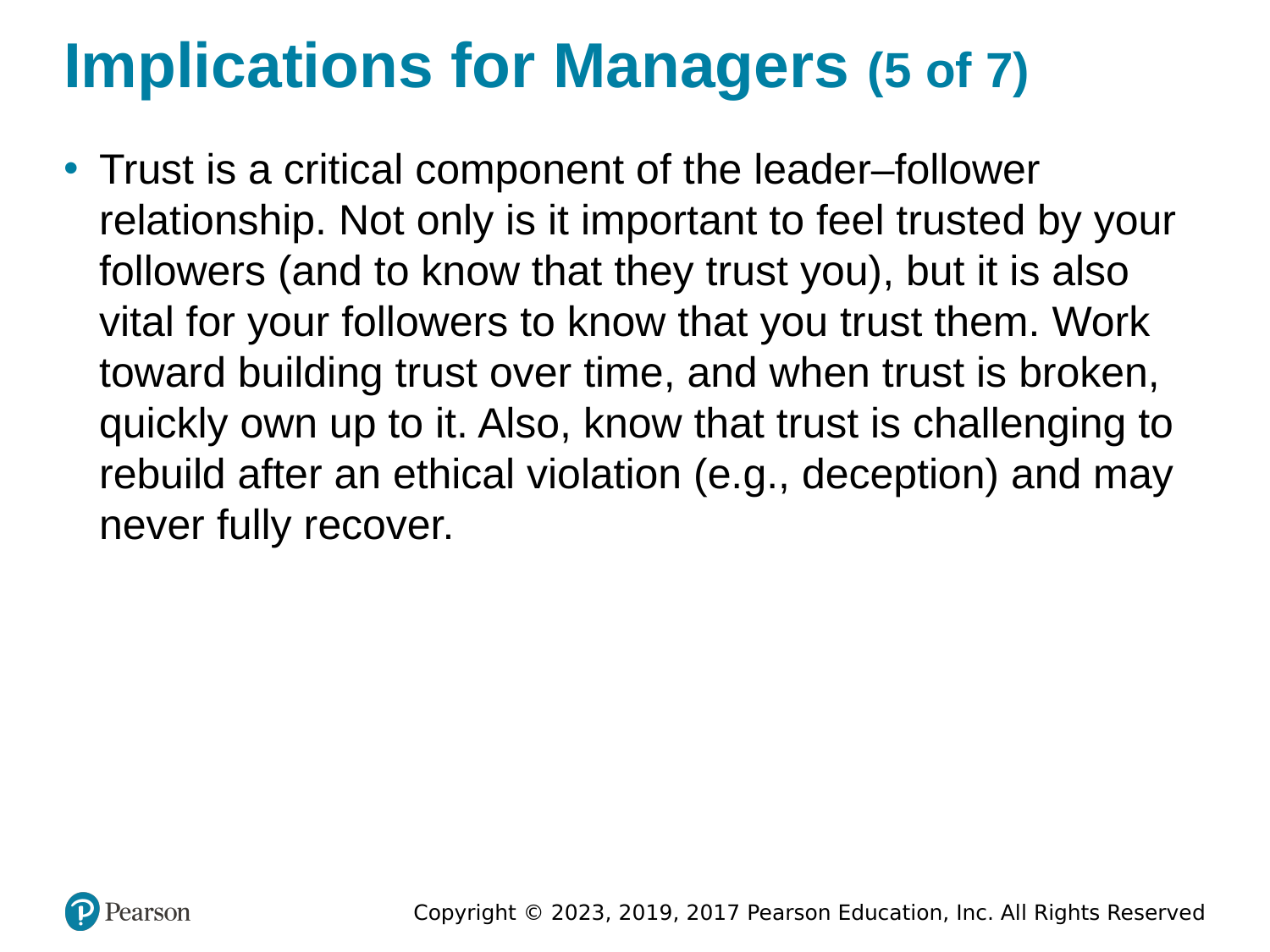

# Implications for Managers (5 of 7)
Trust is a critical component of the leader–follower relationship. Not only is it important to feel trusted by your followers (and to know that they trust you), but it is also vital for your followers to know that you trust them. Work toward building trust over time, and when trust is broken, quickly own up to it. Also, know that trust is challenging to rebuild after an ethical violation (e.g., deception) and may never fully recover.